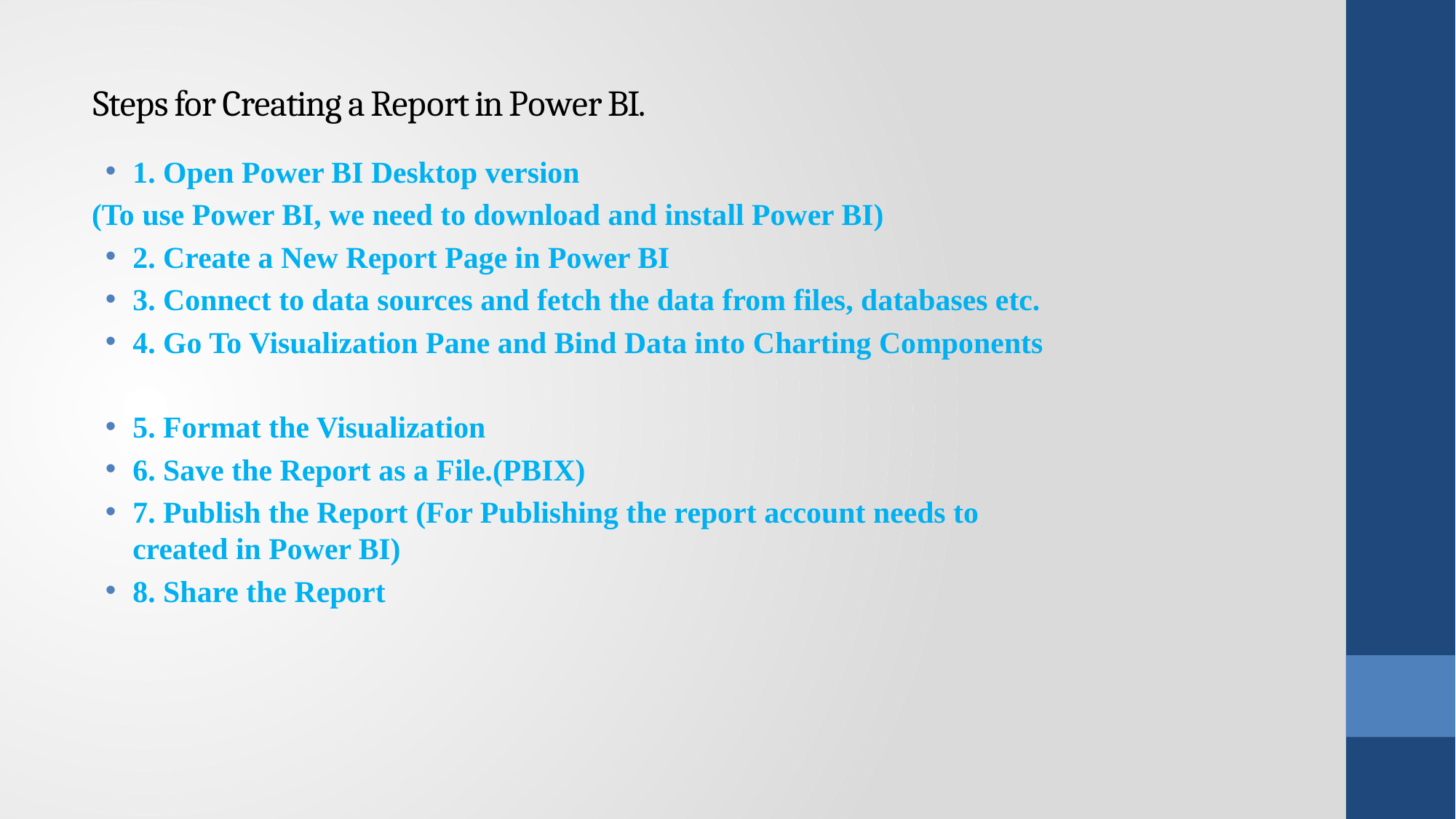

# Steps for Creating a Report in Power BI.
1. Open Power BI Desktop version
(To use Power BI, we need to download and install Power BI)
2. Create a New Report Page in Power BI
3. Connect to data sources and fetch the data from files, databases etc.
4. Go To Visualization Pane and Bind Data into Charting Components

5. Format the Visualization
6. Save the Report as a File.(PBIX)
7. Publish the Report (For Publishing the report account needs to created in Power BI)
8. Share the Report